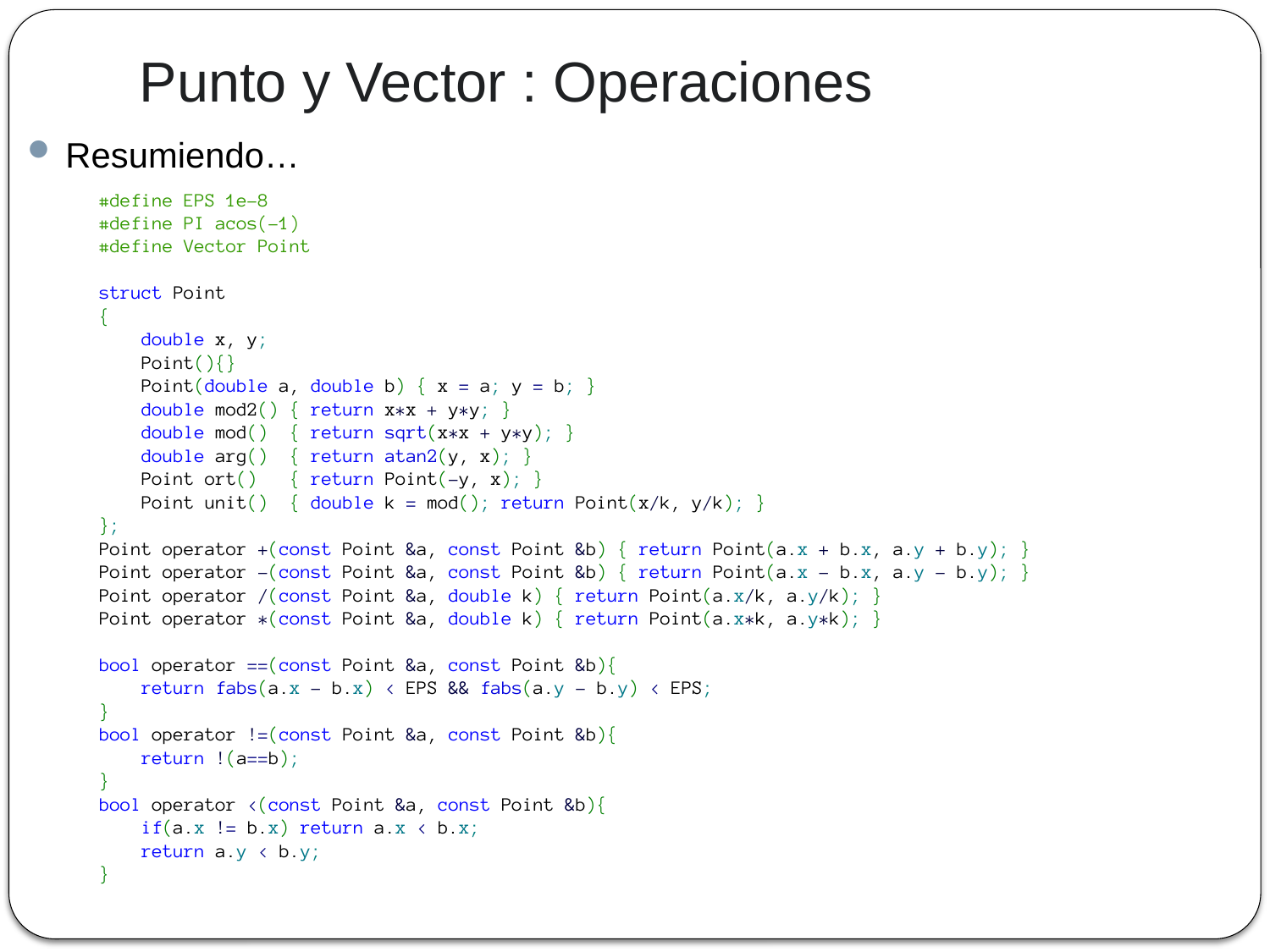

Punto y Vector : Operaciones
Resumiendo…

#define EPS 1e-8
#define PI acos(-1)
#define Vector Point

struct Point
{
    double x, y;
    Point(){}
    Point(double a, double b) { x = a; y = b; }
    double mod2() { return x*x + y*y; }
    double mod()  { return sqrt(x*x + y*y); }
    double arg()  { return atan2(y, x); }
    Point ort()   { return Point(-y, x); }
    Point unit()  { double k = mod(); return Point(x/k, y/k); }
};
Point operator +(const Point &a, const Point &b) { return Point(a.x + b.x, a.y + b.y); }
Point operator -(const Point &a, const Point &b) { return Point(a.x - b.x, a.y - b.y); }
Point operator /(const Point &a, double k) { return Point(a.x/k, a.y/k); }
Point operator *(const Point &a, double k) { return Point(a.x*k, a.y*k); }

bool operator ==(const Point &a, const Point &b){
    return fabs(a.x - b.x) < EPS && fabs(a.y - b.y) < EPS;
}
bool operator !=(const Point &a, const Point &b){
    return !(a==b);
}
bool operator <(const Point &a, const Point &b){
    if(a.x != b.x) return a.x < b.x;
    return a.y < b.y;
}